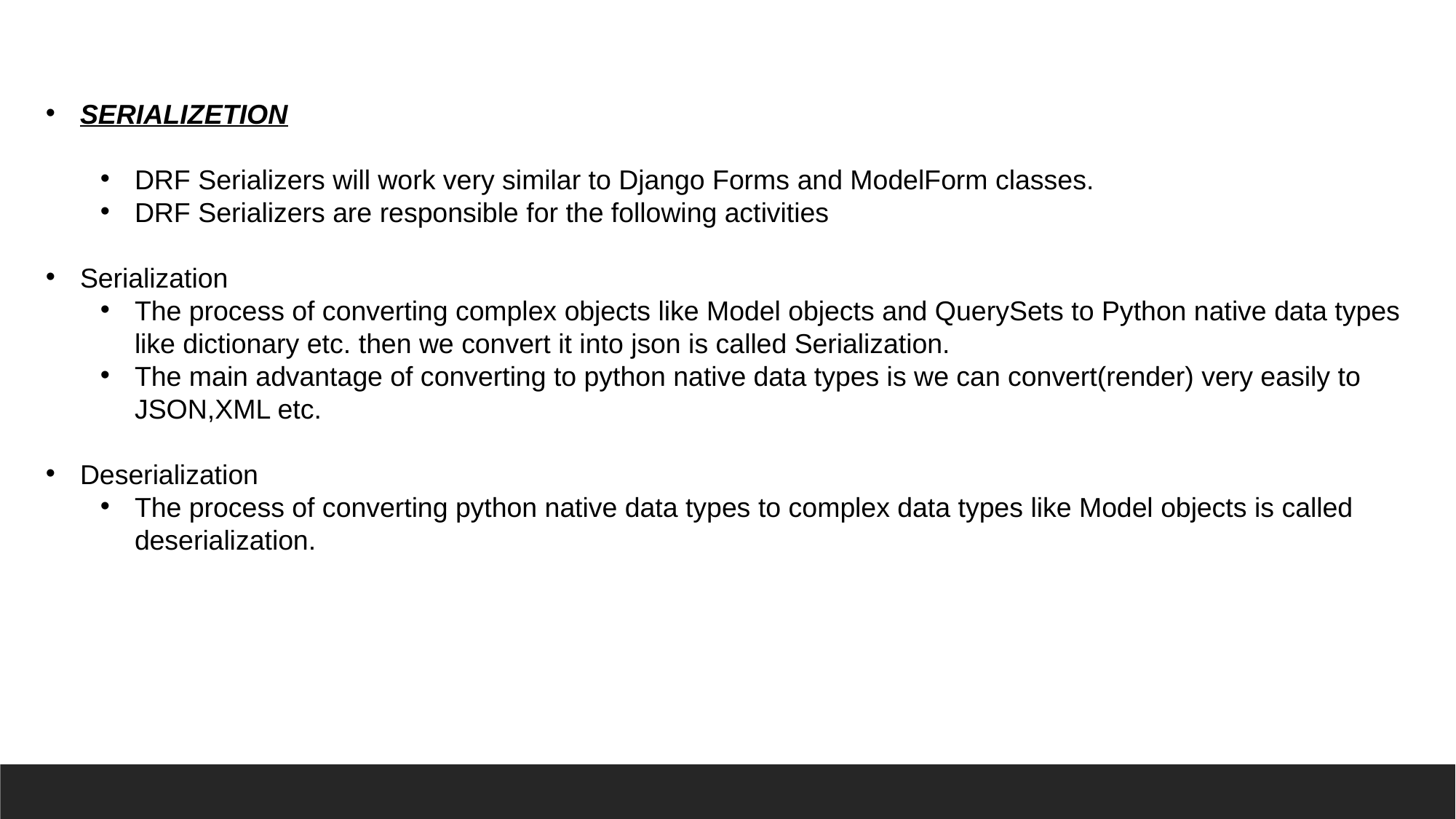

SERIALIZETION

DRF Serializers will work very similar to Django Forms and ModelForm classes.
DRF Serializers are responsible for the following activities

Serialization
The process of converting complex objects like Model objects and QuerySets to Python native data types like dictionary etc. then we convert it into json is called Serialization.
The main advantage of converting to python native data types is we can convert(render) very easily to JSON,XML etc.

Deserialization
The process of converting python native data types to complex data types like Model objects is called deserialization.